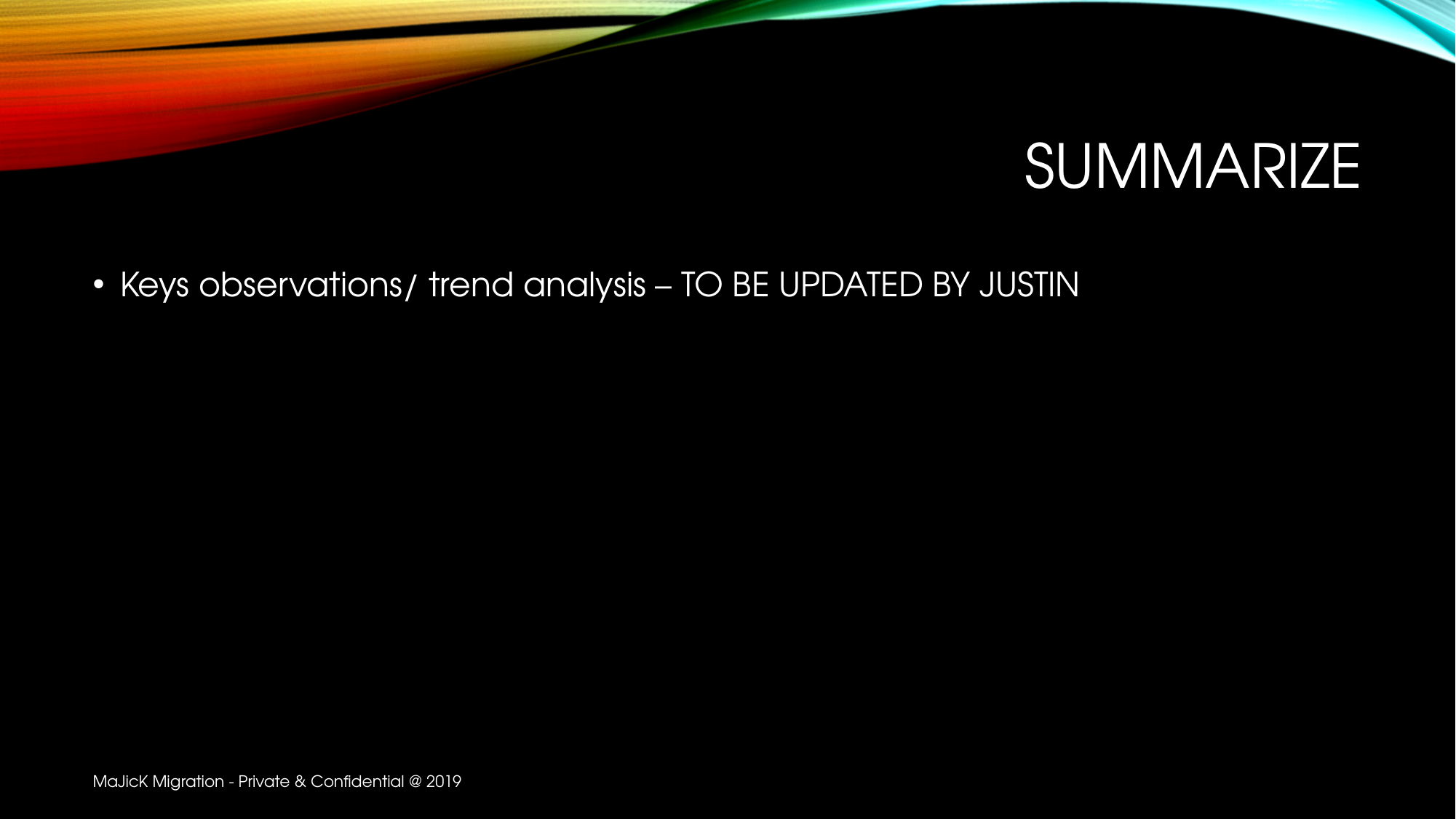

# Summarize
Keys observations/ trend analysis – TO BE UPDATED BY JUSTIN
MaJicK Migration - Private & Confidential @ 2019